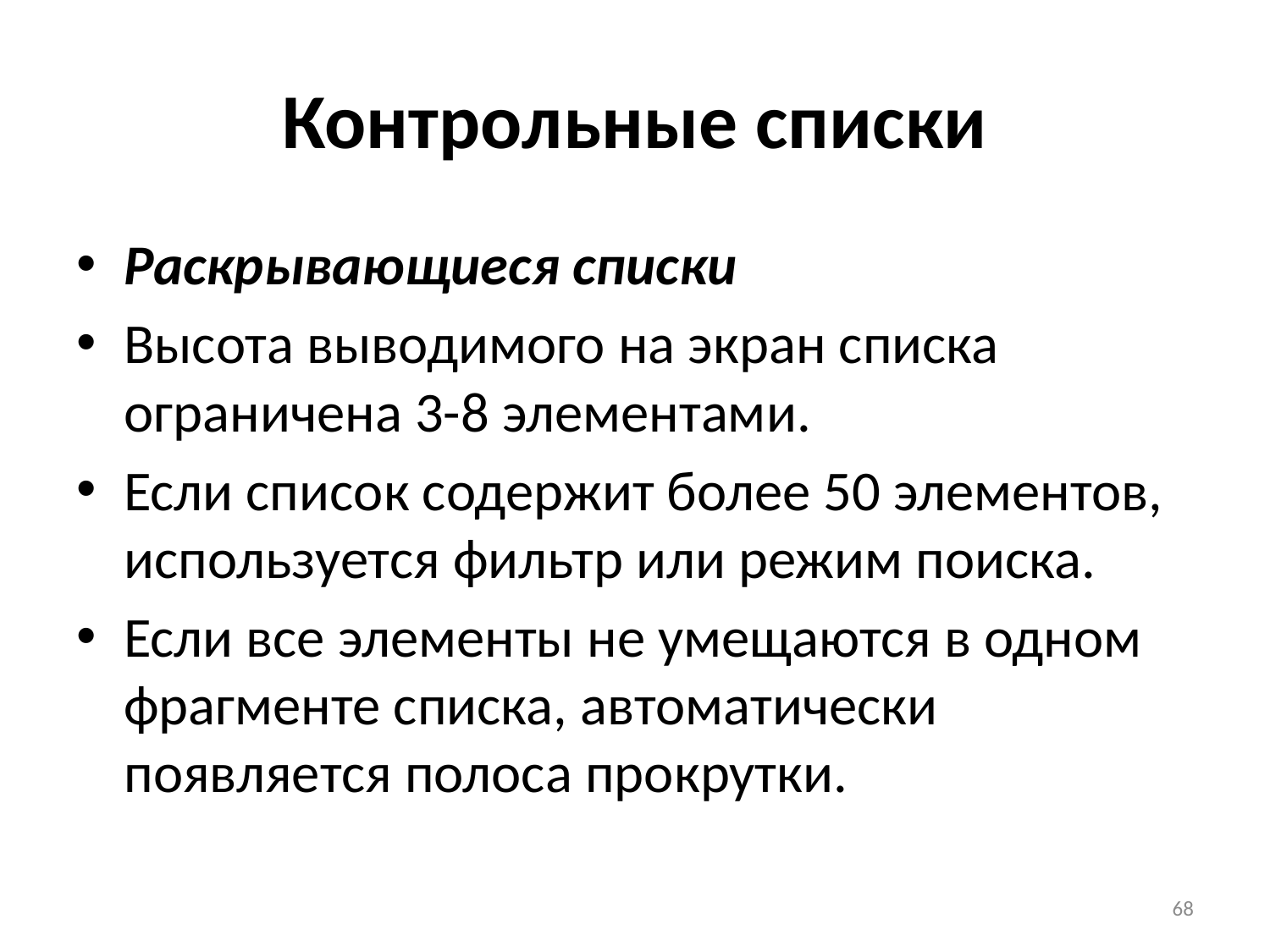

# Контрольные списки
Раскрывающиеся списки
Высота выводимого на экран списка ограничена 3-8 элементами.
Если список содержит более 50 элементов, используется фильтр или режим поиска.
Если все элементы не умещаются в одном фрагменте списка, автоматически появляется полоса прокрутки.
68